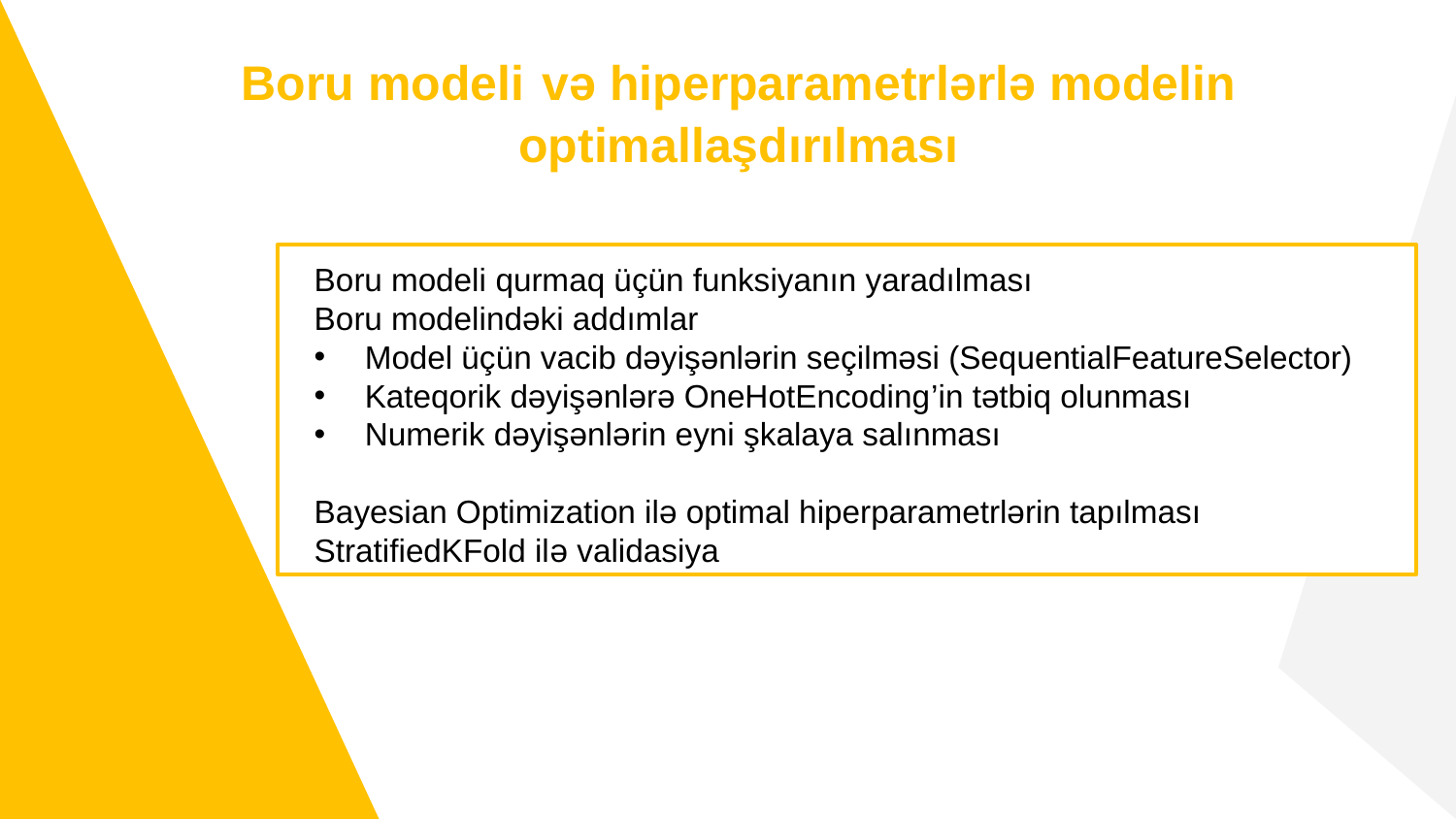

# Boru modeli və hiperparametrlərlə modelin optimallaşdırılması
Boru modeli qurmaq üçün funksiyanın yaradılması
Boru modelindəki addımlar
Model üçün vacib dəyişənlərin seçilməsi (SequentialFeatureSelector)
Kateqorik dəyişənlərə OneHotEncoding’in tətbiq olunması
Numerik dəyişənlərin eyni şkalaya salınması

Bayesian Optimization ilə optimal hiperparametrlərin tapılması
StratifiedKFold ilə validasiya